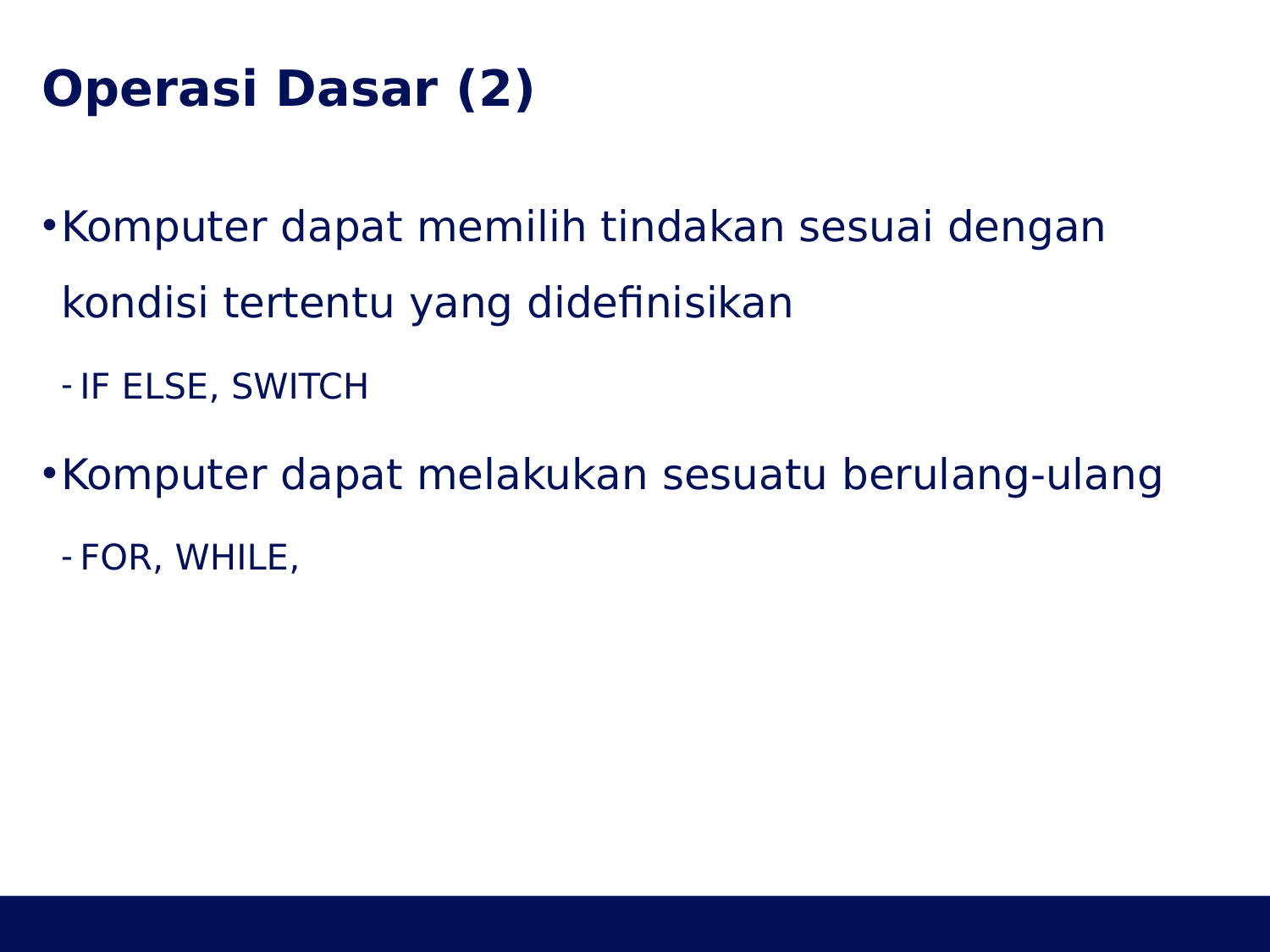

# Operasi Dasar (2)
Komputer dapat memilih tindakan sesuai dengan kondisi tertentu yang didefinisikan
IF ELSE, SWITCH
Komputer dapat melakukan sesuatu berulang-ulang
FOR, WHILE,